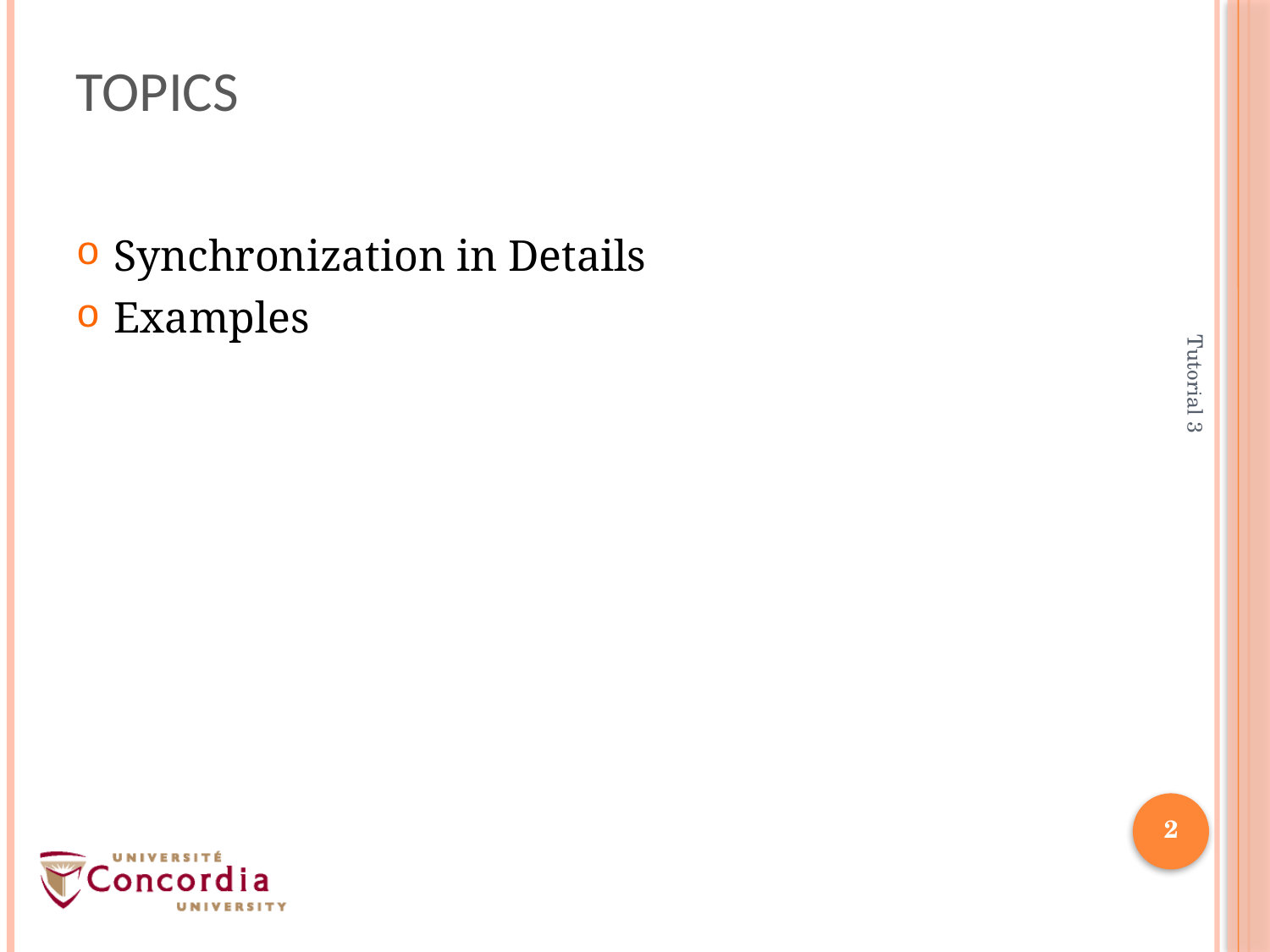

# Topics
Synchronization in Details
Examples

Tutorial 3
2